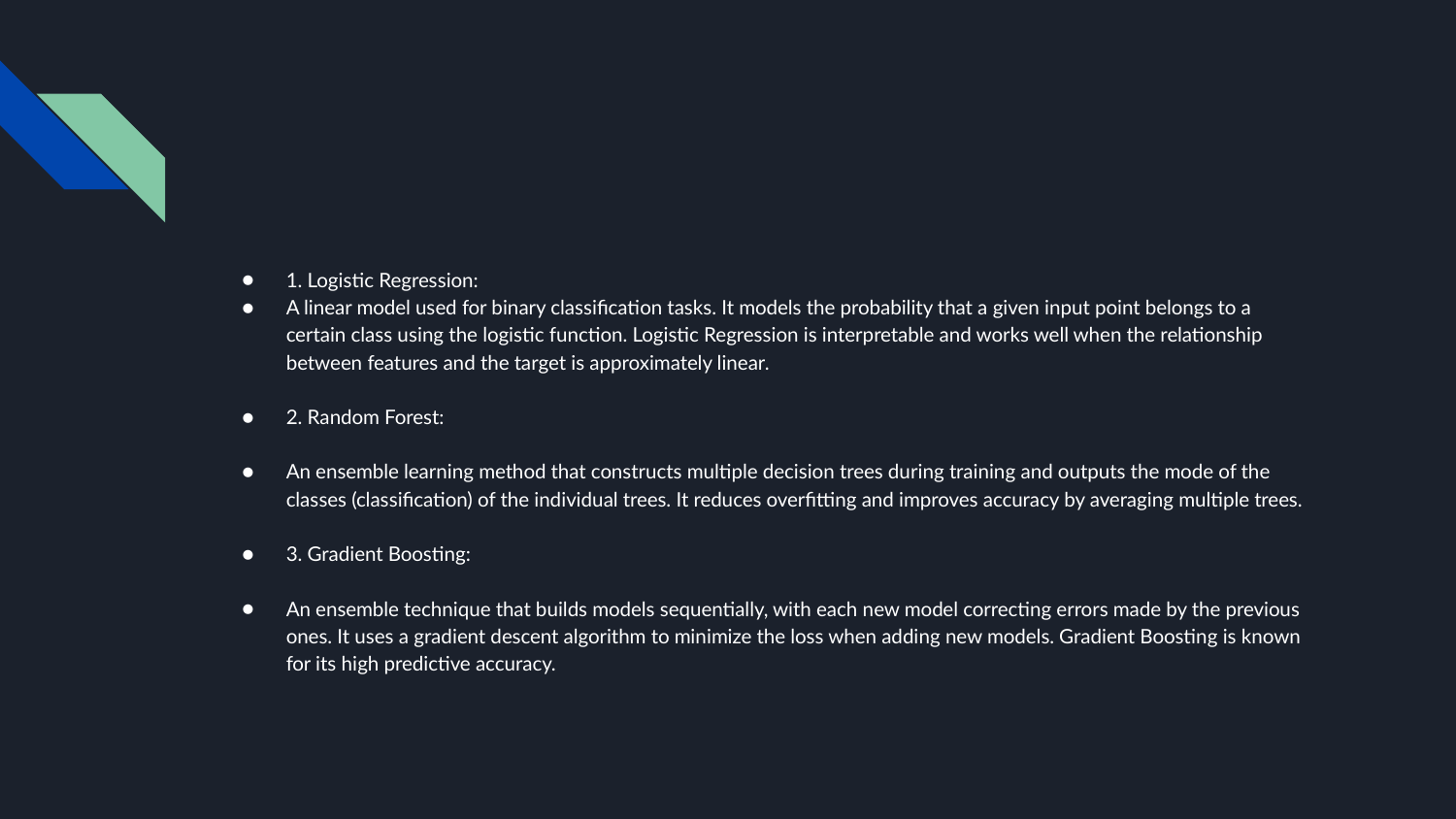

#
1. Logistic Regression:
A linear model used for binary classification tasks. It models the probability that a given input point belongs to a certain class using the logistic function. Logistic Regression is interpretable and works well when the relationship between features and the target is approximately linear.

2. Random Forest:

An ensemble learning method that constructs multiple decision trees during training and outputs the mode of the classes (classification) of the individual trees. It reduces overfitting and improves accuracy by averaging multiple trees.

3. Gradient Boosting:

An ensemble technique that builds models sequentially, with each new model correcting errors made by the previous ones. It uses a gradient descent algorithm to minimize the loss when adding new models. Gradient Boosting is known for its high predictive accuracy.